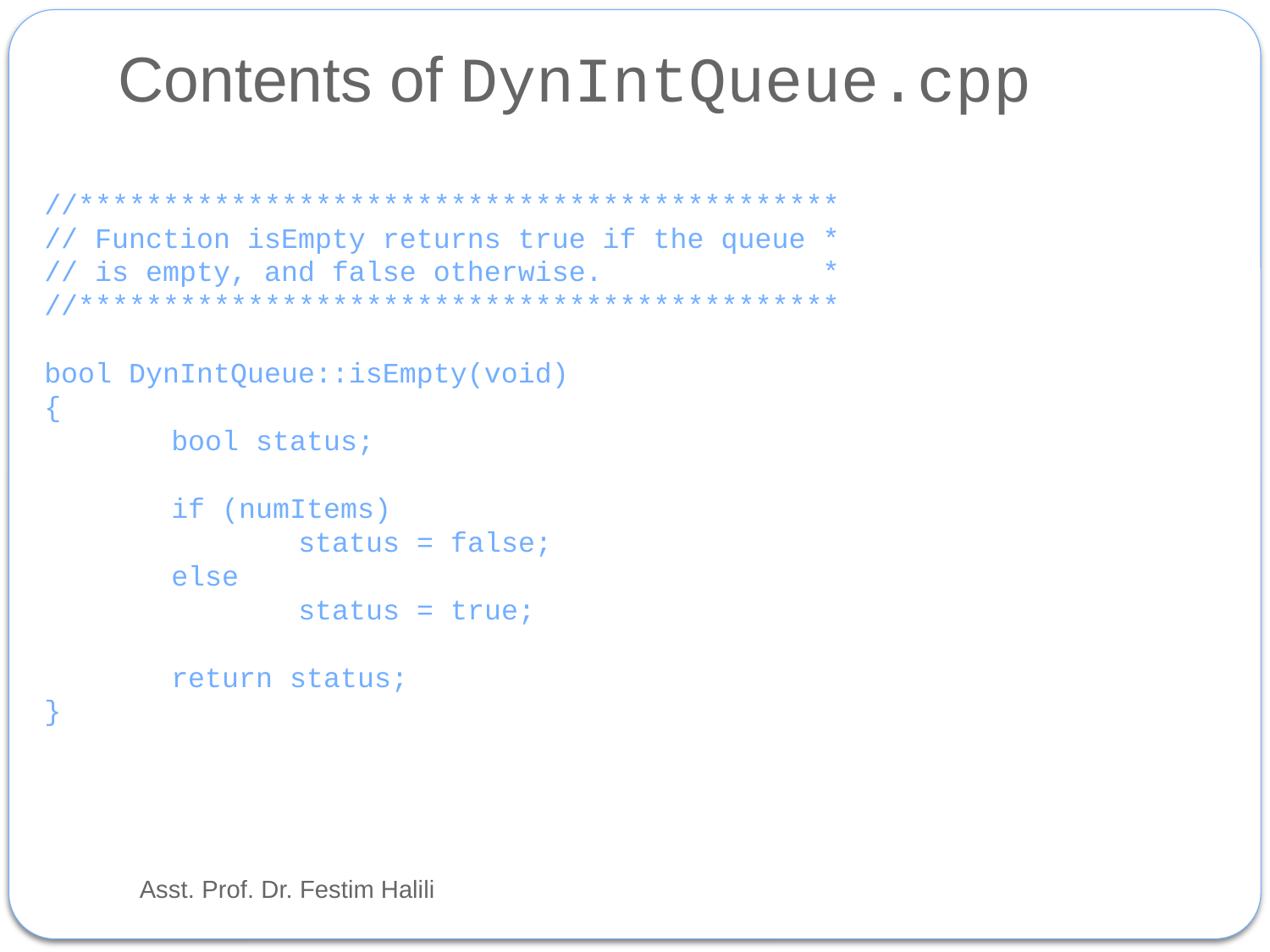

# Contents of DynIntQueue.cpp
//*********************************************
// Function isEmpty returns true if the queue *
// is empty, and false otherwise.             *
//*********************************************
bool DynIntQueue::isEmpty(void)
{
	bool status;
	if (numItems)
		status = false;
	else
		status = true;
	return status;
}
Asst. Prof. Dr. Festim Halili